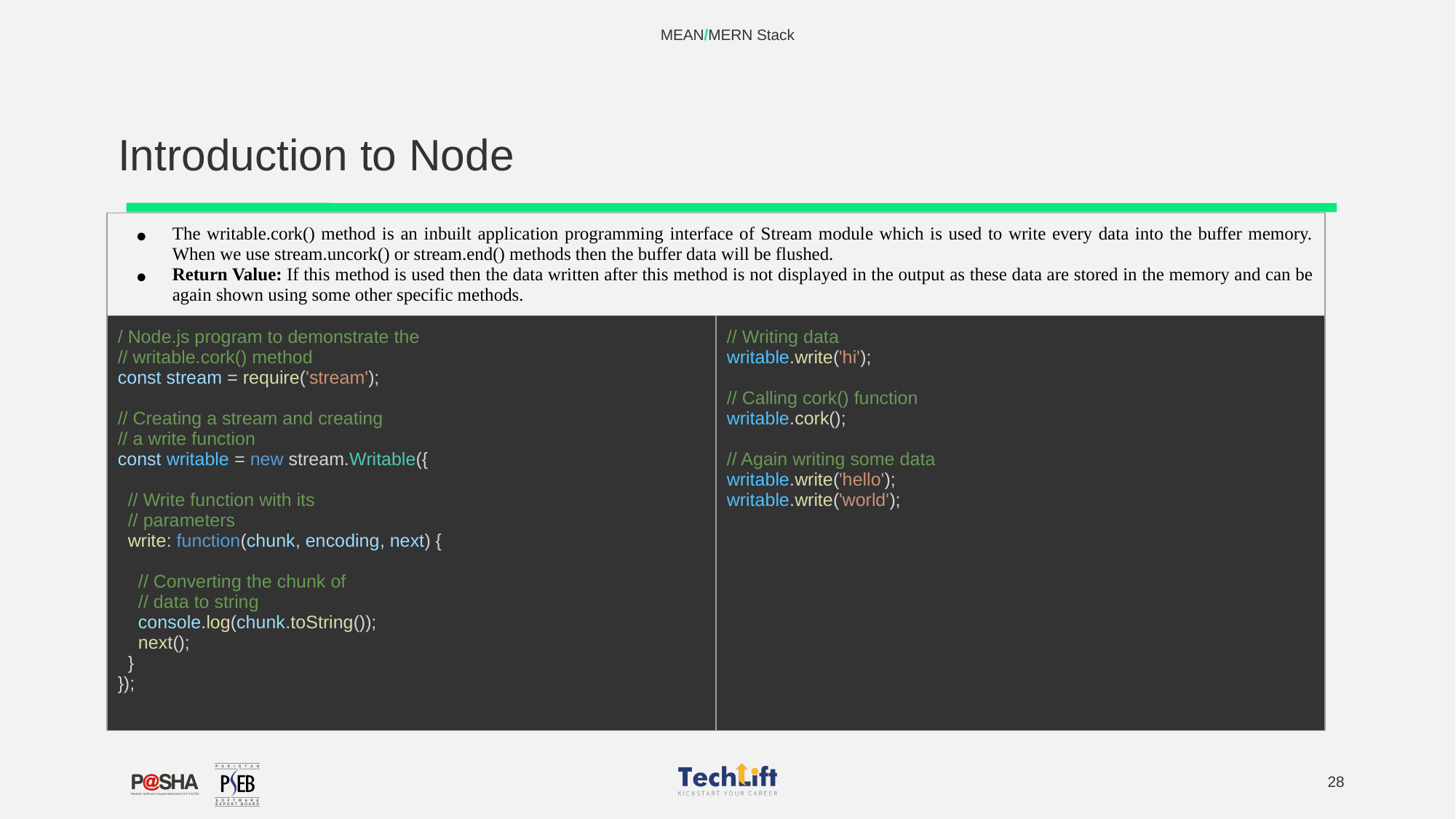

MEAN/MERN Stack
# Introduction to Node
| The writable.cork() method is an inbuilt application programming interface of Stream module which is used to write every data into the buffer memory. When we use stream.uncork() or stream.end() methods then the buffer data will be flushed. Return Value: If this method is used then the data written after this method is not displayed in the output as these data are stored in the memory and can be again shown using some other specific methods. |  |
| --- | --- |
| / Node.js program to demonstrate the // writable.cork() method const stream = require('stream'); // Creating a stream and creating // a write function const writable = new stream.Writable({ // Write function with its // parameters write: function(chunk, encoding, next) { // Converting the chunk of // data to string console.log(chunk.toString()); next(); } }); | // Writing data writable.write('hi'); // Calling cork() function writable.cork(); // Again writing some data writable.write('hello'); writable.write('world'); |
28